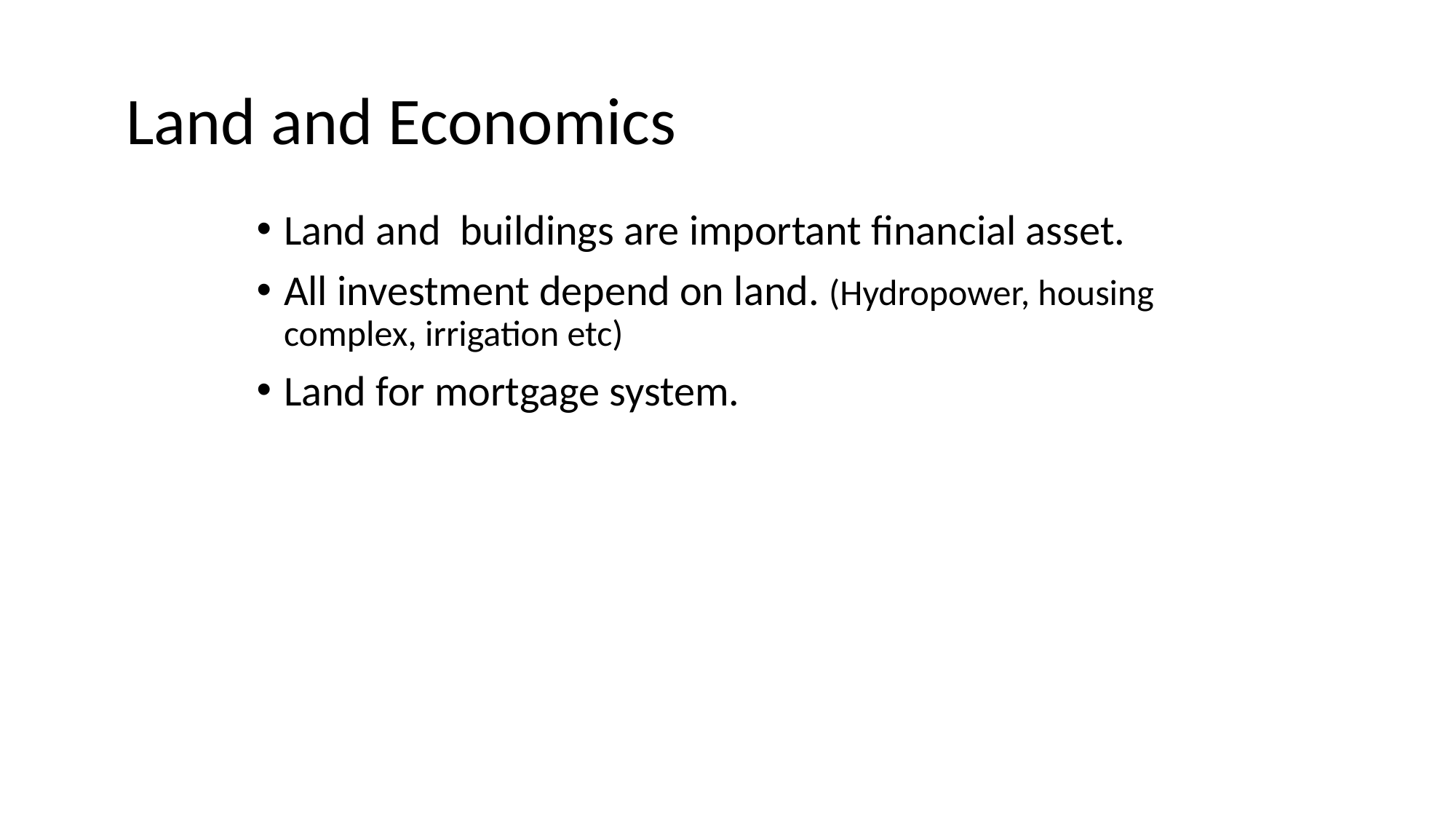

# Land and Economics

Land and  buildings are important financial asset.
All investment depend on land. (Hydropower, housing complex, irrigation etc)
Land for mortgage system.